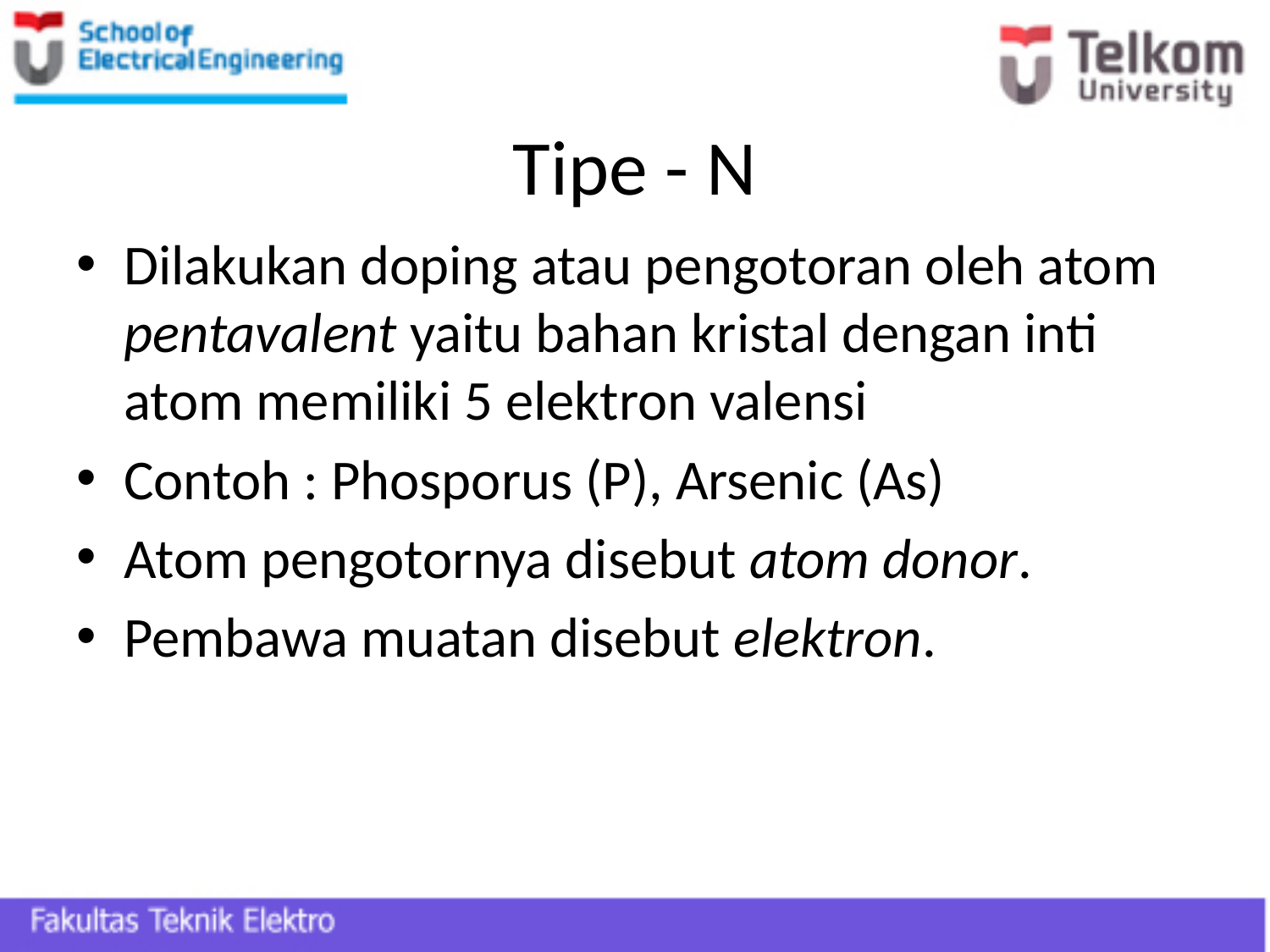

# Tipe - N
Dilakukan doping atau pengotoran oleh atom pentavalent yaitu bahan kristal dengan inti atom memiliki 5 elektron valensi
Contoh : Phosporus (P), Arsenic (As)
Atom pengotornya disebut atom donor.
Pembawa muatan disebut elektron.